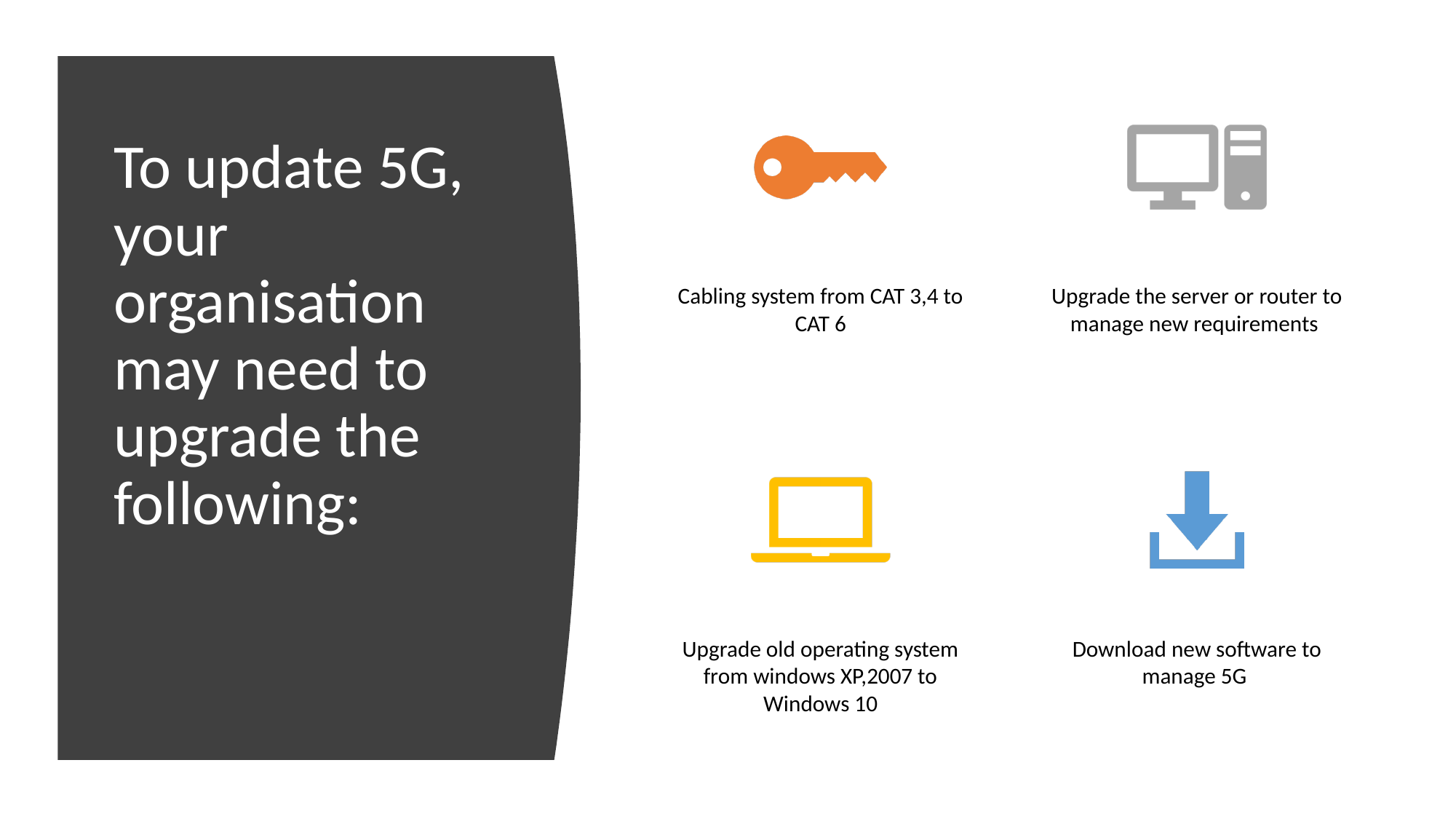

Cabling system from CAT 3,4 to CAT 6
Upgrade the server or router to manage new requirements
Upgrade old operating system from windows XP,2007 to Windows 10
Download new software to manage 5G

# To update 5G, your organisation may need to upgrade the following: